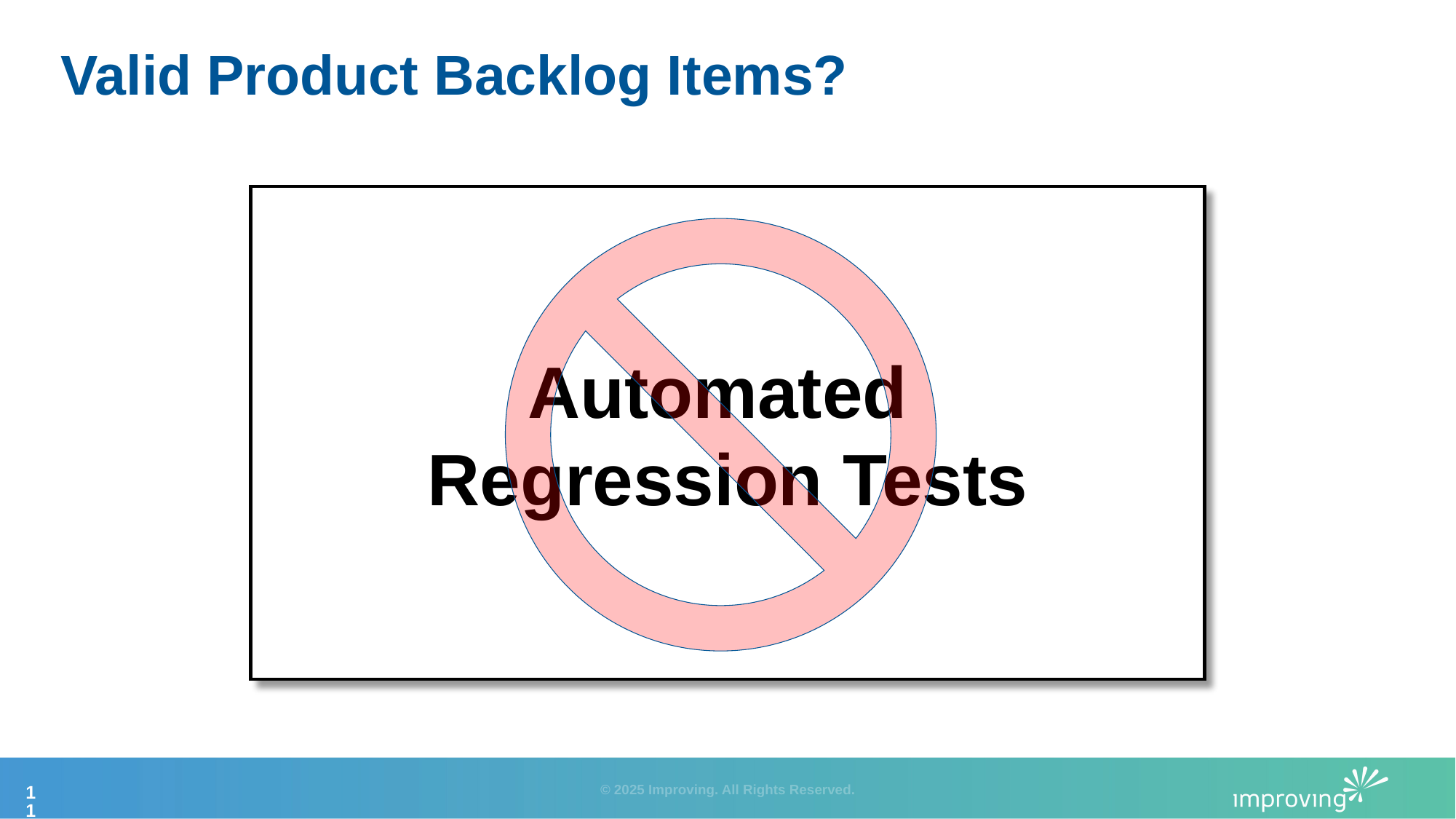

# Valid Product Backlog Items?

Automated
Regression Tests

11